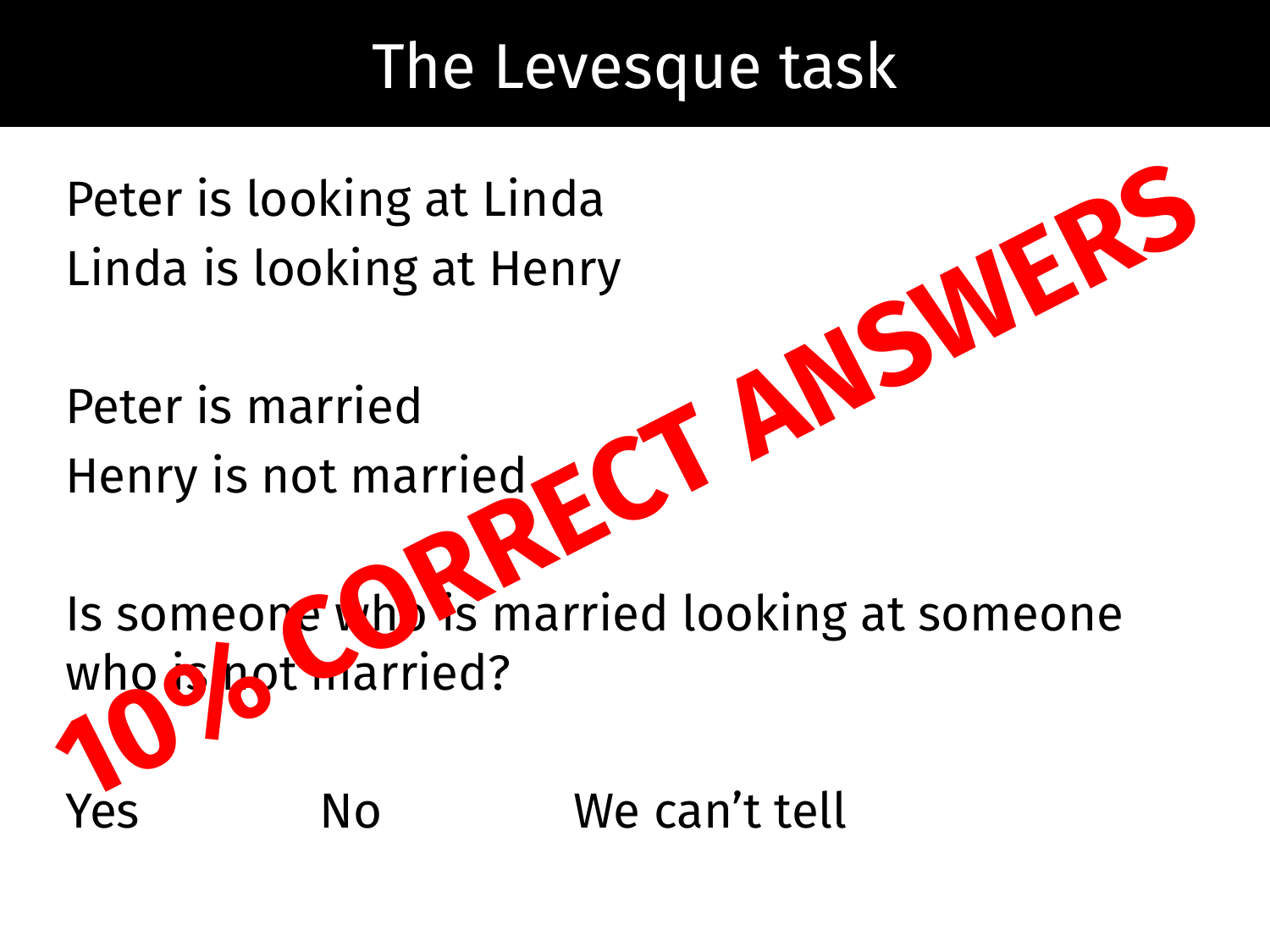

The Levesque task
Peter is looking at Linda
Linda is looking at Henry

Peter is married
Henry is not married

Is someone who is married looking at someone who is not married?

Yes		No		We can’t tell
10% correct answers